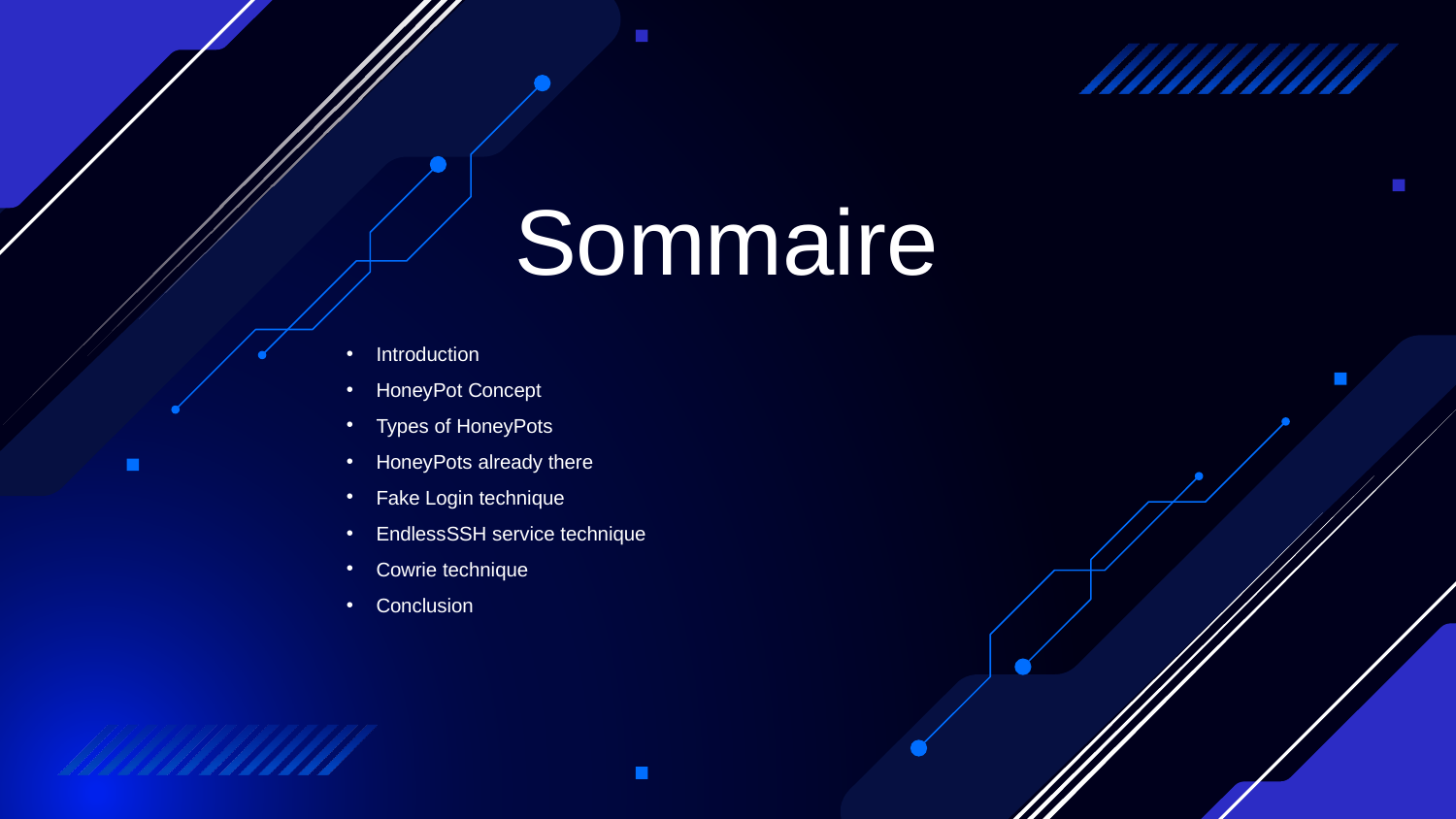

# Sommaire
Introduction
HoneyPot Concept
Types of HoneyPots
HoneyPots already there
Fake Login technique
EndlessSSH service technique
Cowrie technique
Conclusion